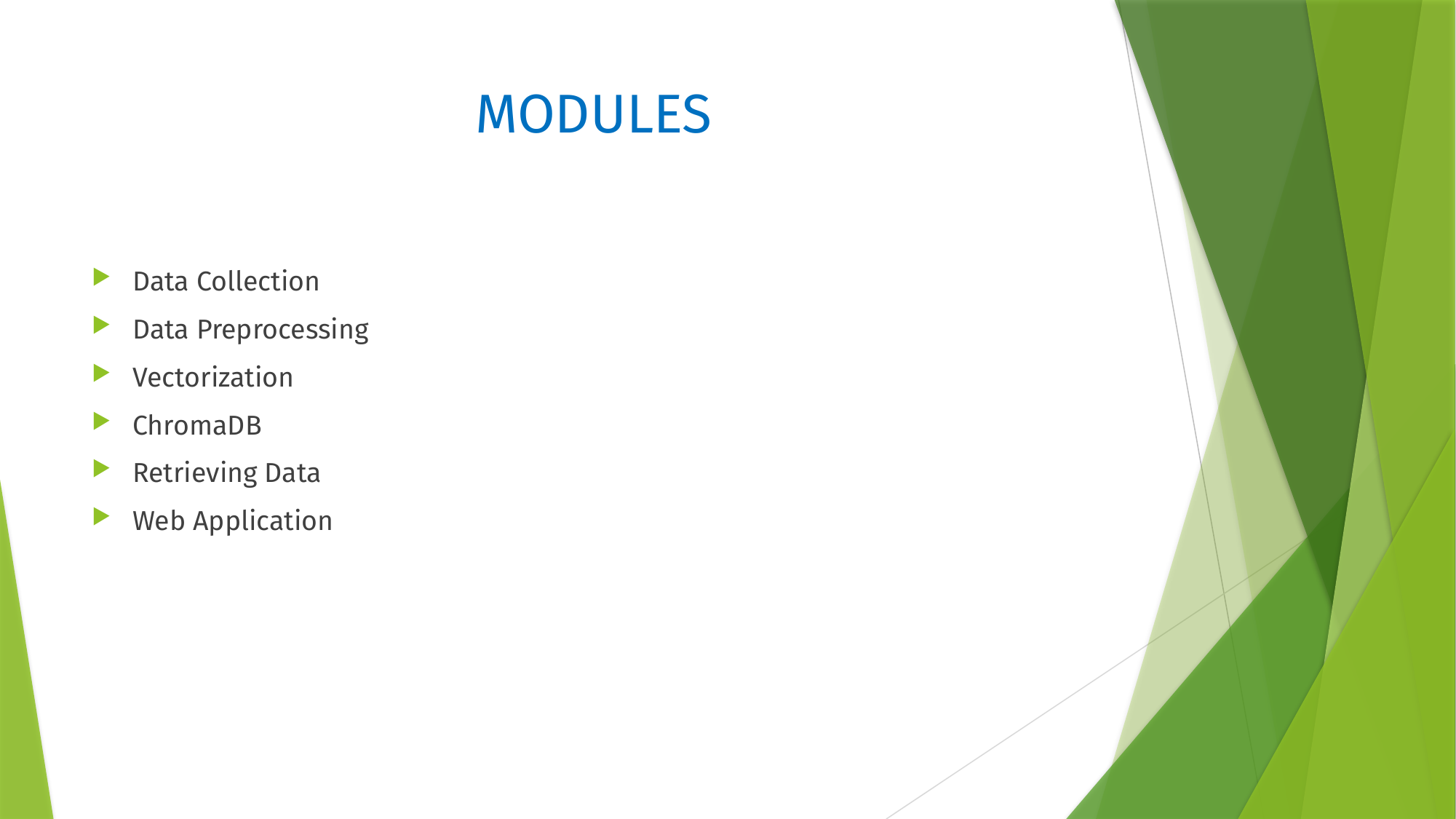

# MODULES
Data Collection
Data Preprocessing
Vectorization
ChromaDB
Retrieving Data
Web Application